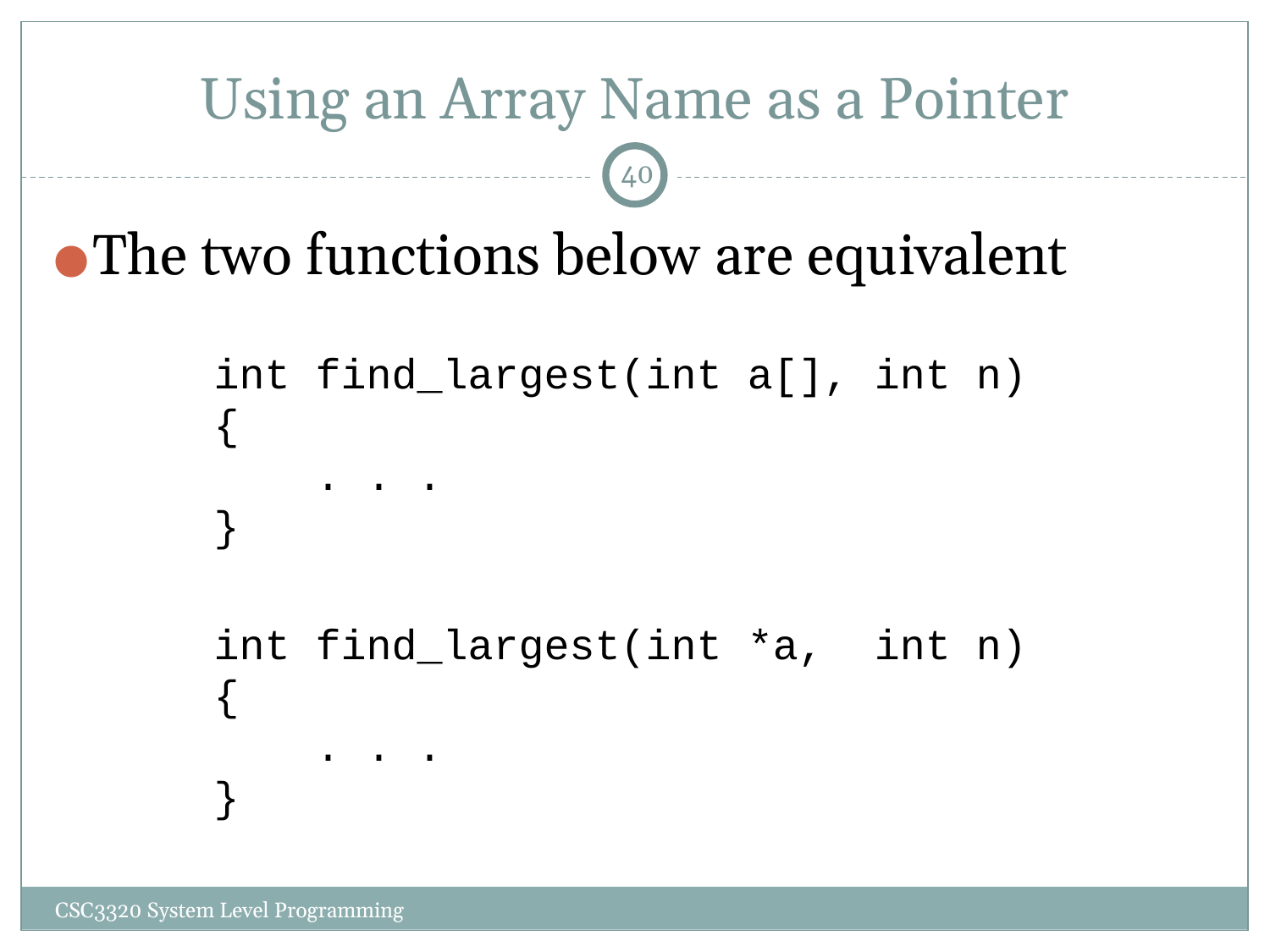

# Using an Array Name as a Pointer
40
The two functions below are equivalent
int find_largest(int a[], int n)
{
    . . .
}
int find_largest(int *a,  int n)
{
    . . .
}
CSC3320 System Level Programming